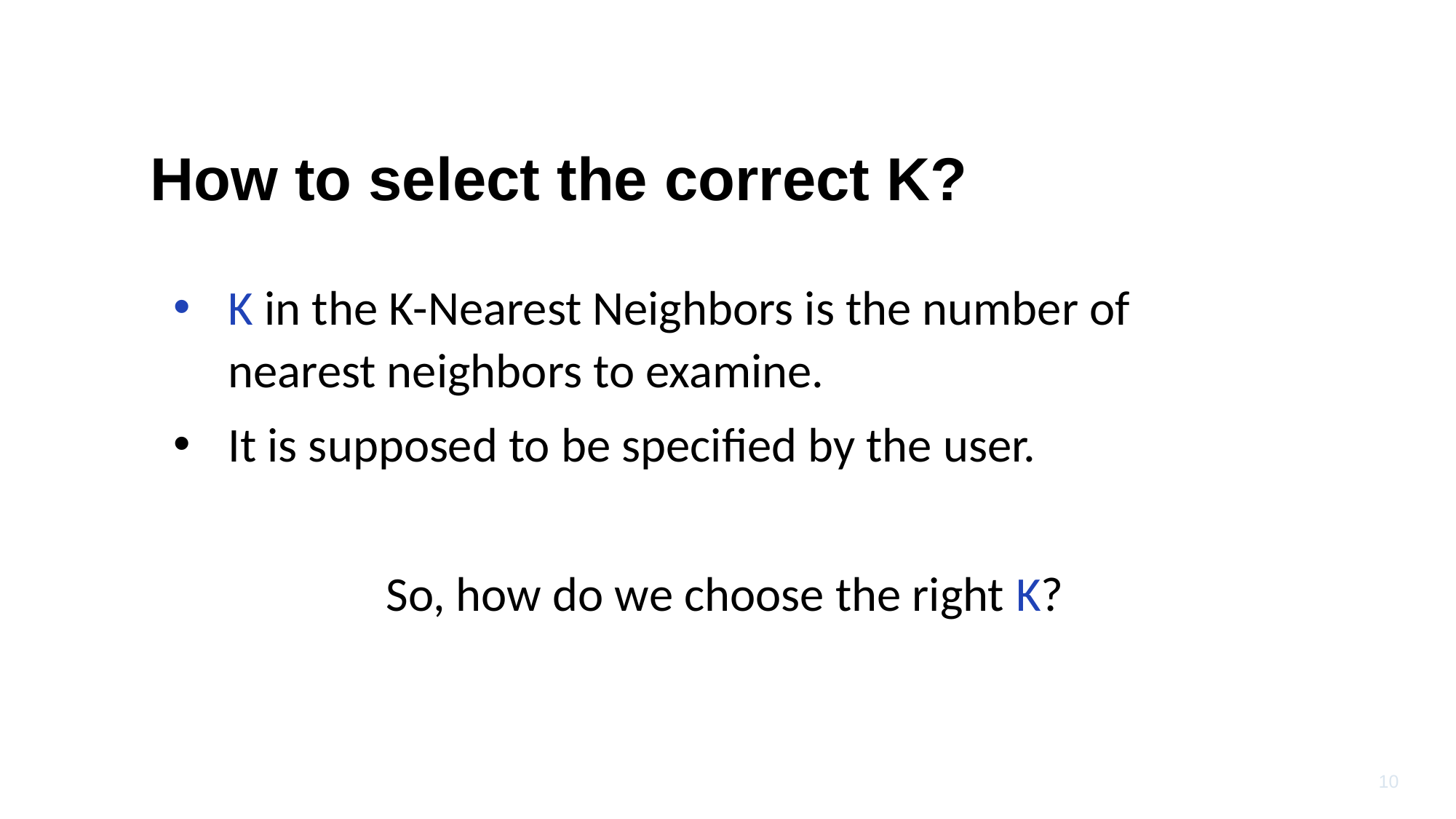

# How to select the correct K?
K in the K-Nearest Neighbors is the number of nearest neighbors to examine.
It is supposed to be specified by the user.

So, how do we choose the right K?
10